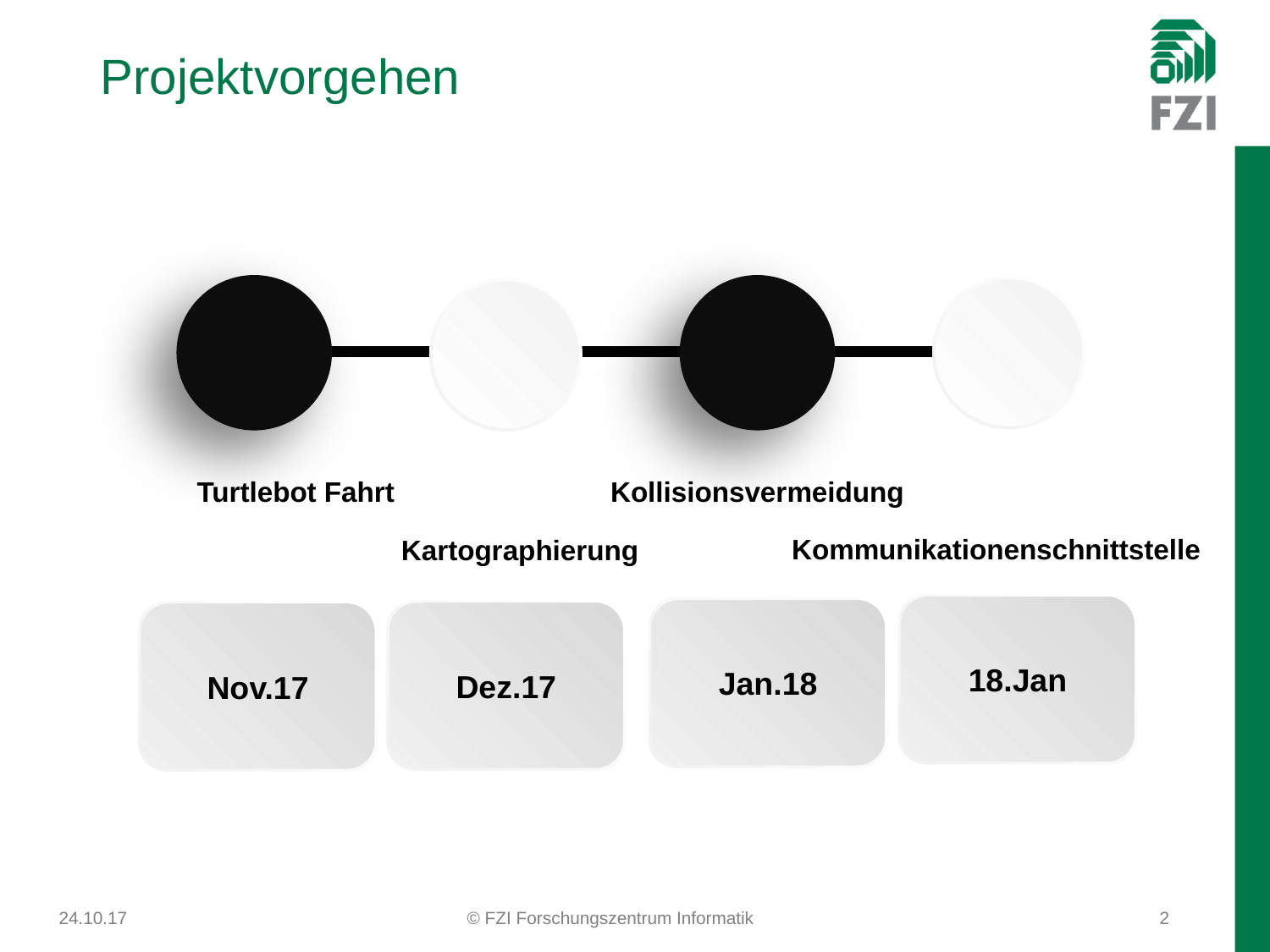

# Projektvorgehen

Turtlebot Fahrt
Kollisionsvermeidung
Kommunikationenschnittstelle
Kartographierung

18.Jan

Jan.18

Dez.17

Nov.17
24.10.17
© FZI Forschungszentrum Informatik
2